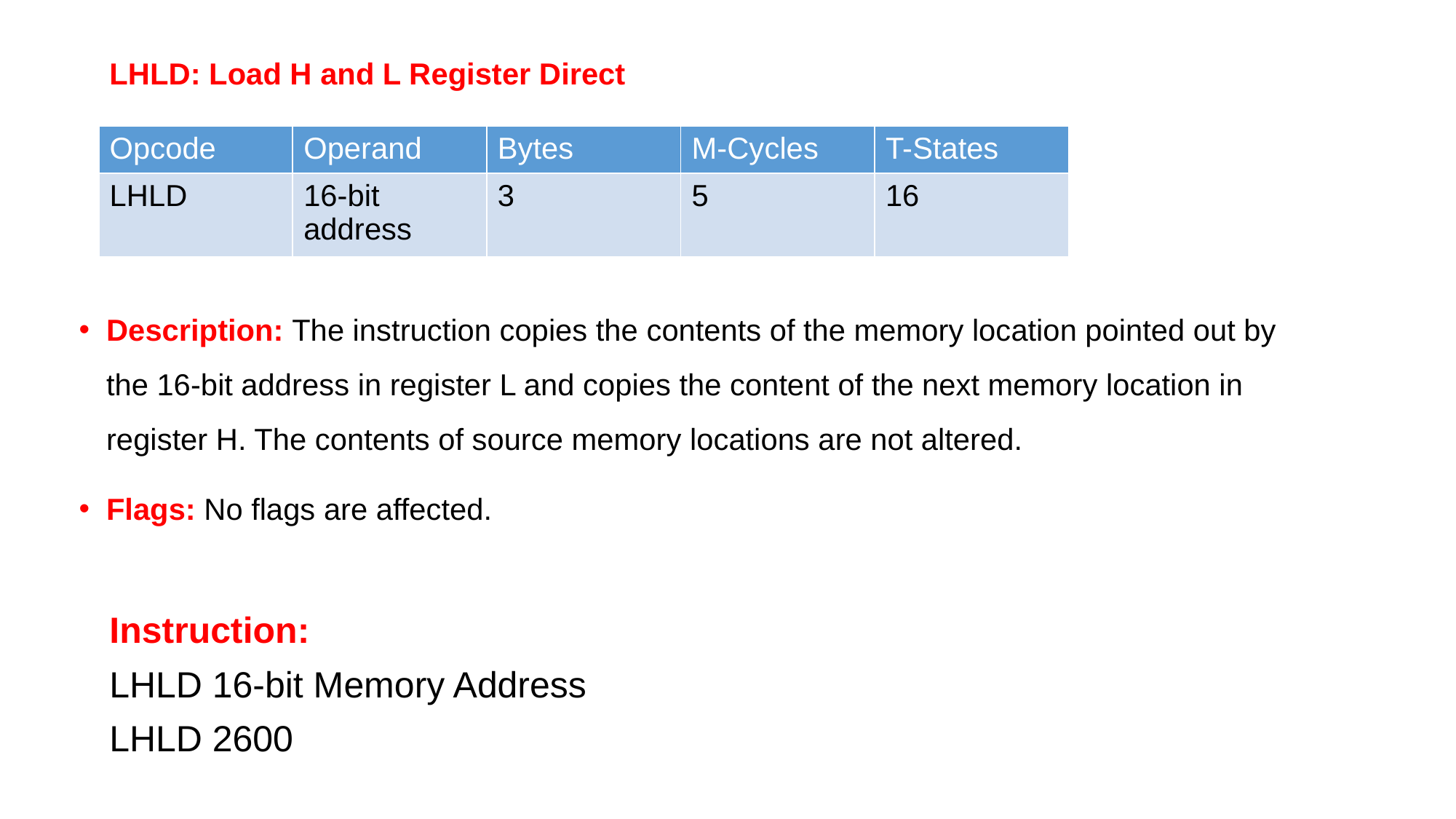

LHLD: Load H and L Register Direct
| Opcode | Operand | Bytes | M-Cycles | T-States |
| --- | --- | --- | --- | --- |
| LHLD | 16-bit address | 3 | 5 | 16 |
Description: The instruction copies the contents of the memory location pointed out by the 16-bit address in register L and copies the content of the next memory location in register H. The contents of source memory locations are not altered.
Flags: No flags are affected.
Instruction:
LHLD 16-bit Memory Address
LHLD 2600